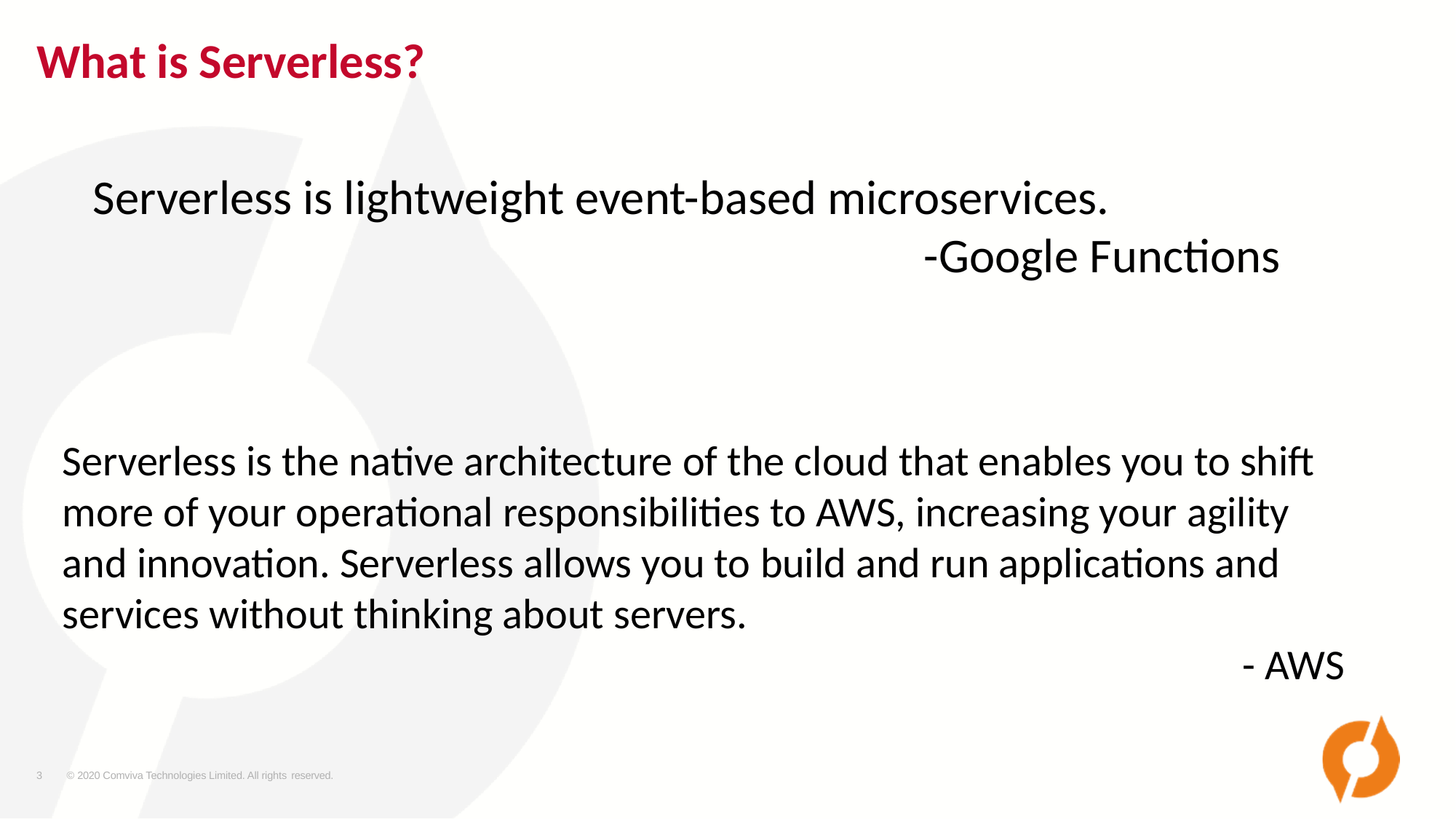

# What is Serverless?
Serverless is lightweight event-based microservices.
-Google Functions
Serverless is the native architecture of the cloud that enables you to shift more of your operational responsibilities to AWS, increasing your agility and innovation. Serverless allows you to build and run applications and services without thinking about servers.
- AWS
3
© 2020 Comviva Technologies Limited. All rights reserved.